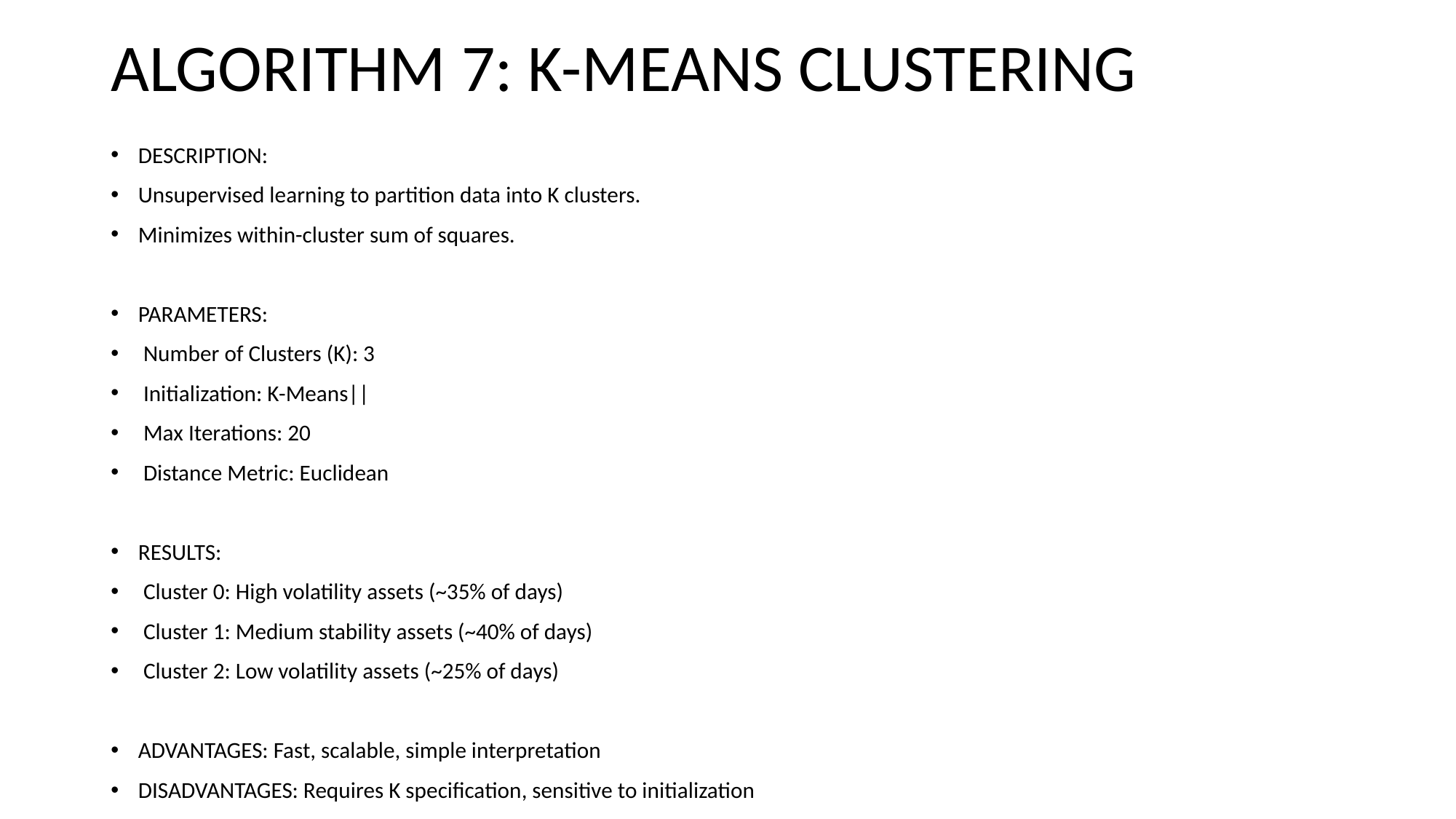

# ALGORITHM 7: K-MEANS CLUSTERING
DESCRIPTION:
Unsupervised learning to partition data into K clusters.
Minimizes within-cluster sum of squares.

PARAMETERS:
 Number of Clusters (K): 3
 Initialization: K-Means||
 Max Iterations: 20
 Distance Metric: Euclidean

RESULTS:
 Cluster 0: High volatility assets (~35% of days)
 Cluster 1: Medium stability assets (~40% of days)
 Cluster 2: Low volatility assets (~25% of days)

ADVANTAGES: Fast, scalable, simple interpretation
DISADVANTAGES: Requires K specification, sensitive to initialization